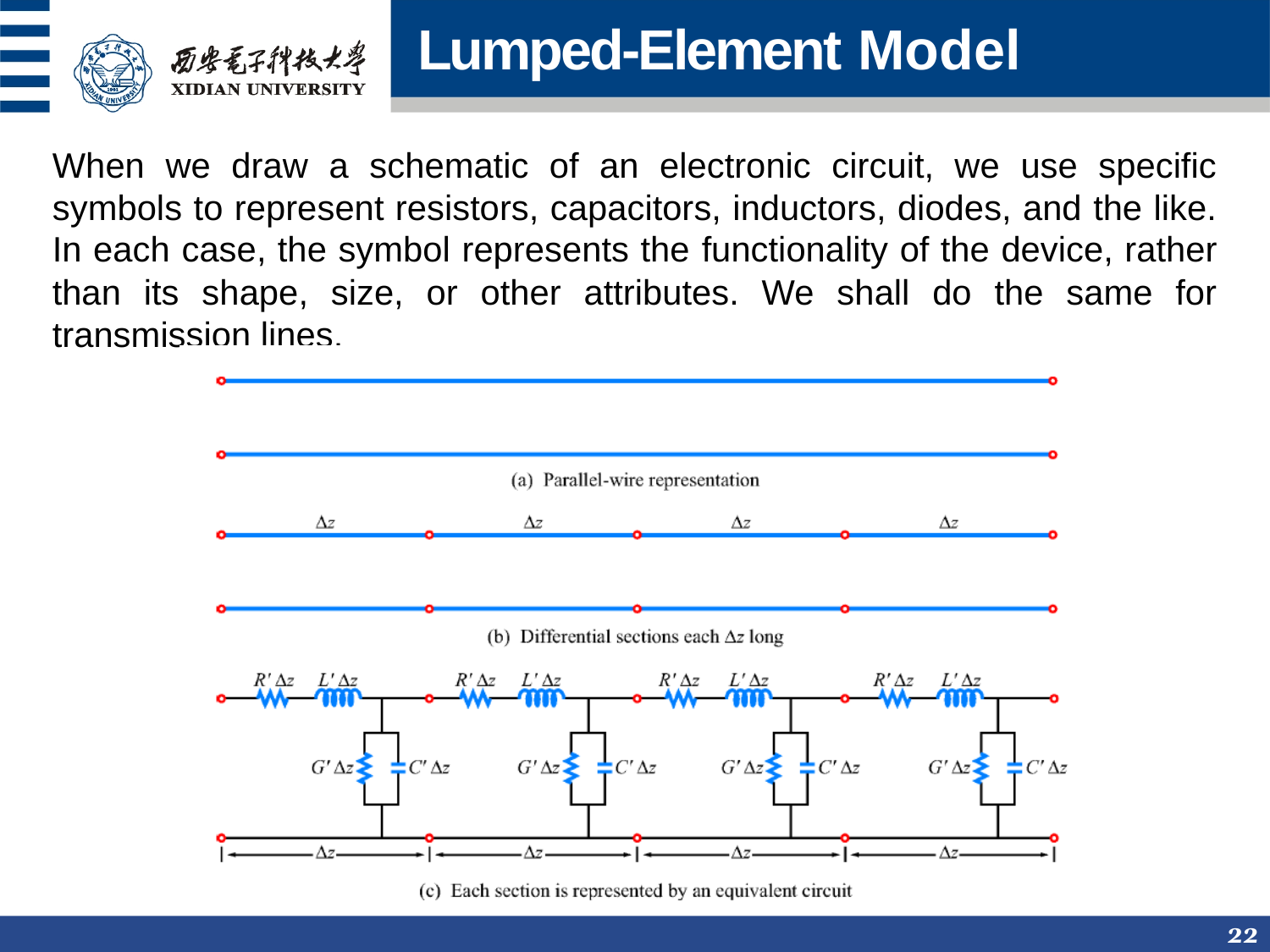

Lumped-Element Model
When we draw a schematic of an electronic circuit, we use specific symbols to represent resistors, capacitors, inductors, diodes, and the like. In each case, the symbol represents the functionality of the device, rather than its shape, size, or other attributes. We shall do the same for transmission lines.

22